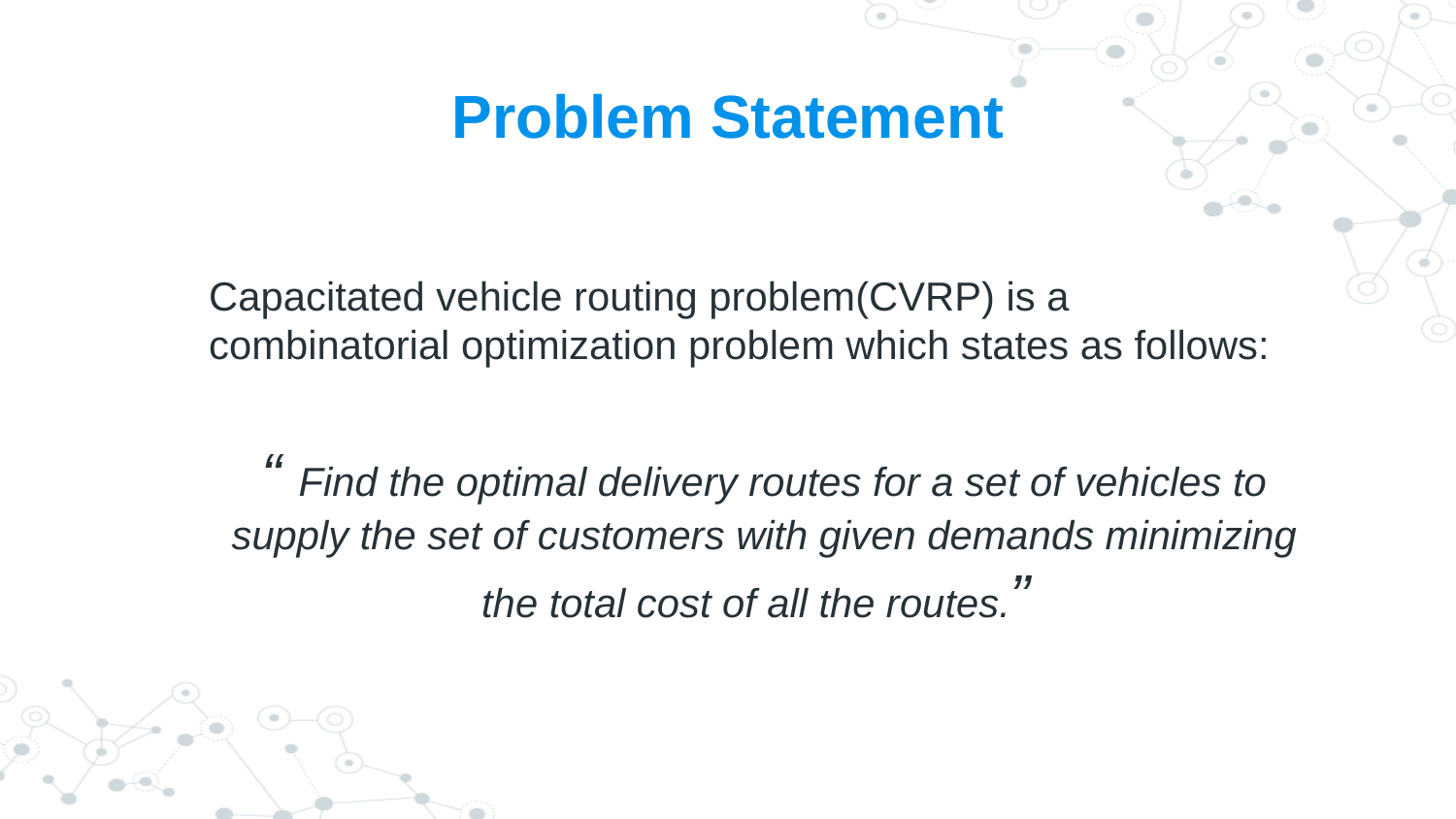

# Problem Statement

Capacitated vehicle routing problem(CVRP) is a combinatorial optimization problem which states as follows:

“ Find the optimal delivery routes for a set of vehicles to supply the set of customers with given demands minimizing the total cost of all the routes.”